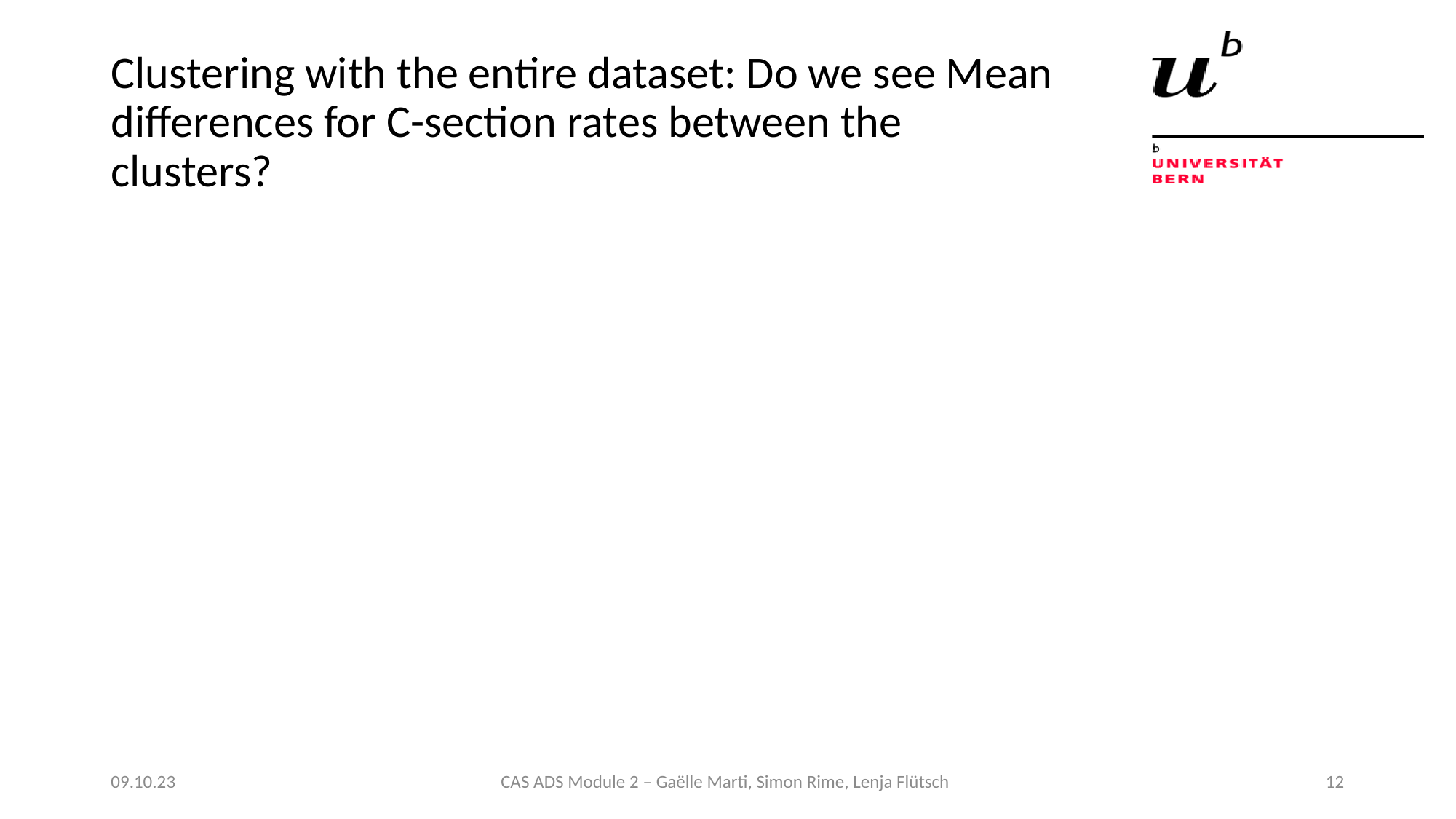

# Clustering with the entire dataset: Do we see Mean differences for C-section rates between the clusters?
09.10.23
CAS ADS Module 2 – Gaëlle Marti, Simon Rime, Lenja Flütsch
12